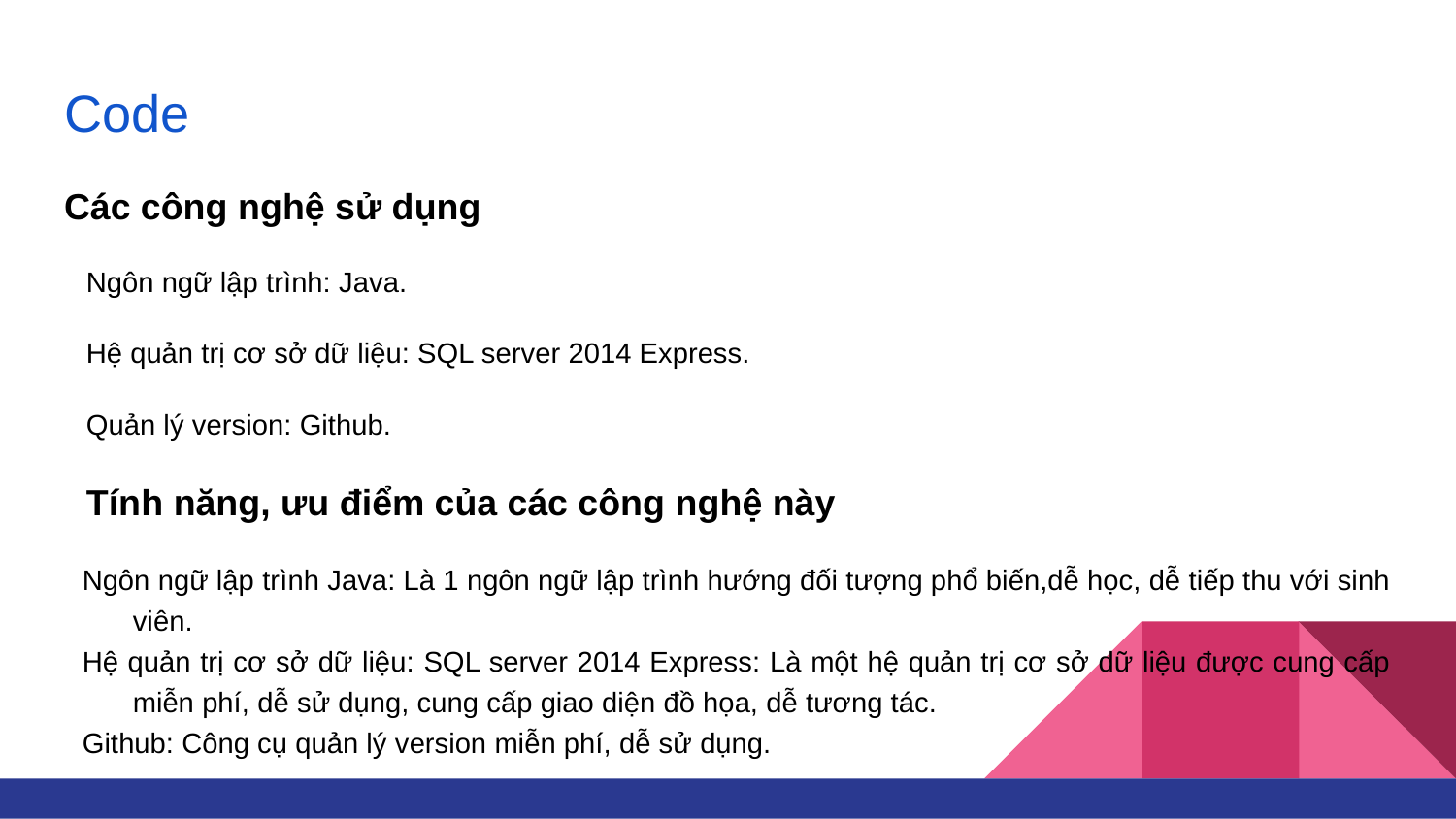

# Code
Các công nghệ sử dụng
Ngôn ngữ lập trình: Java.
Hệ quản trị cơ sở dữ liệu: SQL server 2014 Express.
Quản lý version: Github.
Tính năng, ưu điểm của các công nghệ này
Ngôn ngữ lập trình Java: Là 1 ngôn ngữ lập trình hướng đối tượng phổ biến,dễ học, dễ tiếp thu với sinh viên.
Hệ quản trị cơ sở dữ liệu: SQL server 2014 Express: Là một hệ quản trị cơ sở dữ liệu được cung cấp miễn phí, dễ sử dụng, cung cấp giao diện đồ họa, dễ tương tác.
Github: Công cụ quản lý version miễn phí, dễ sử dụng.